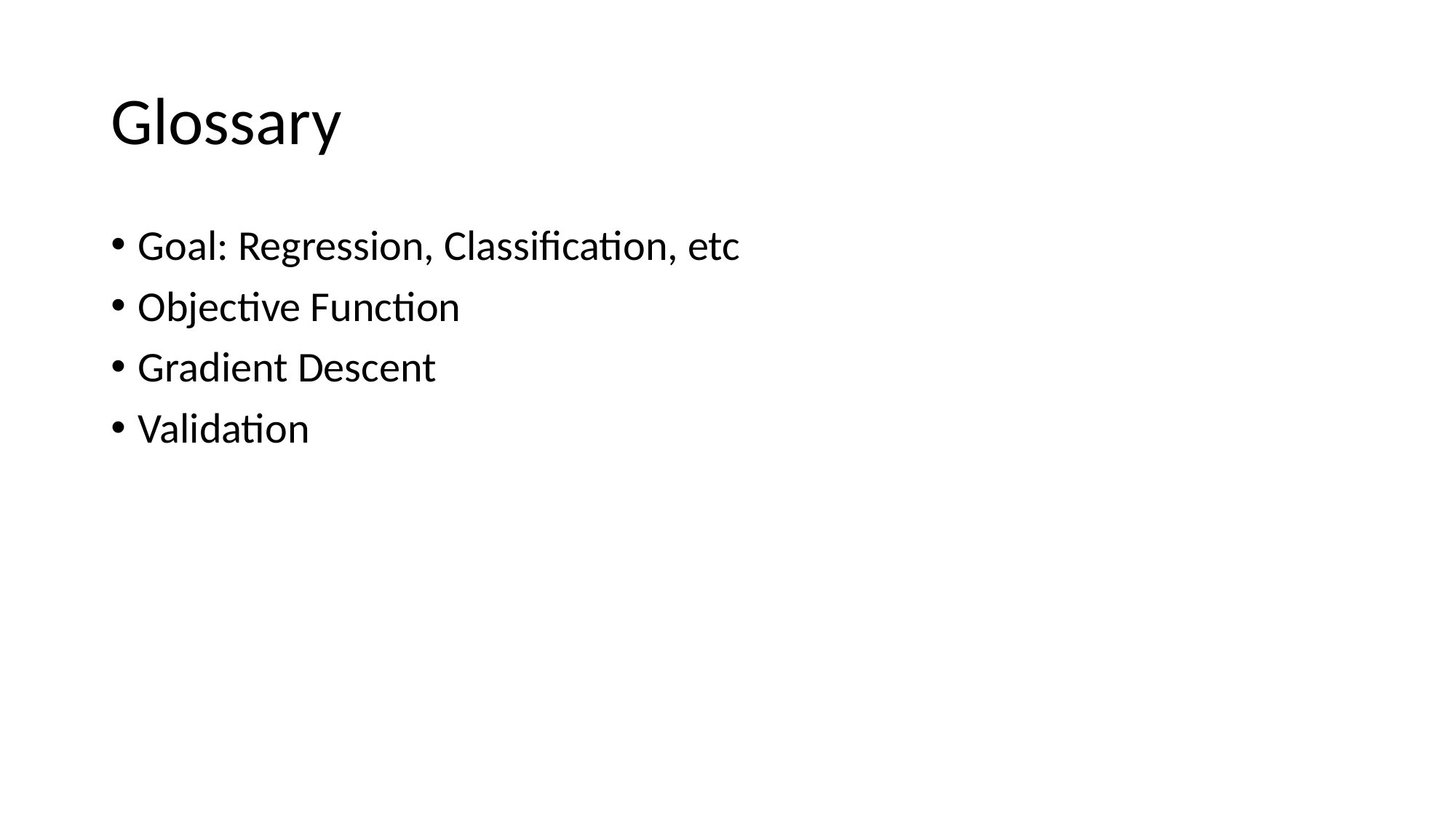

# Glossary
Goal: Regression, Classification, etc
Objective Function
Gradient Descent
Validation